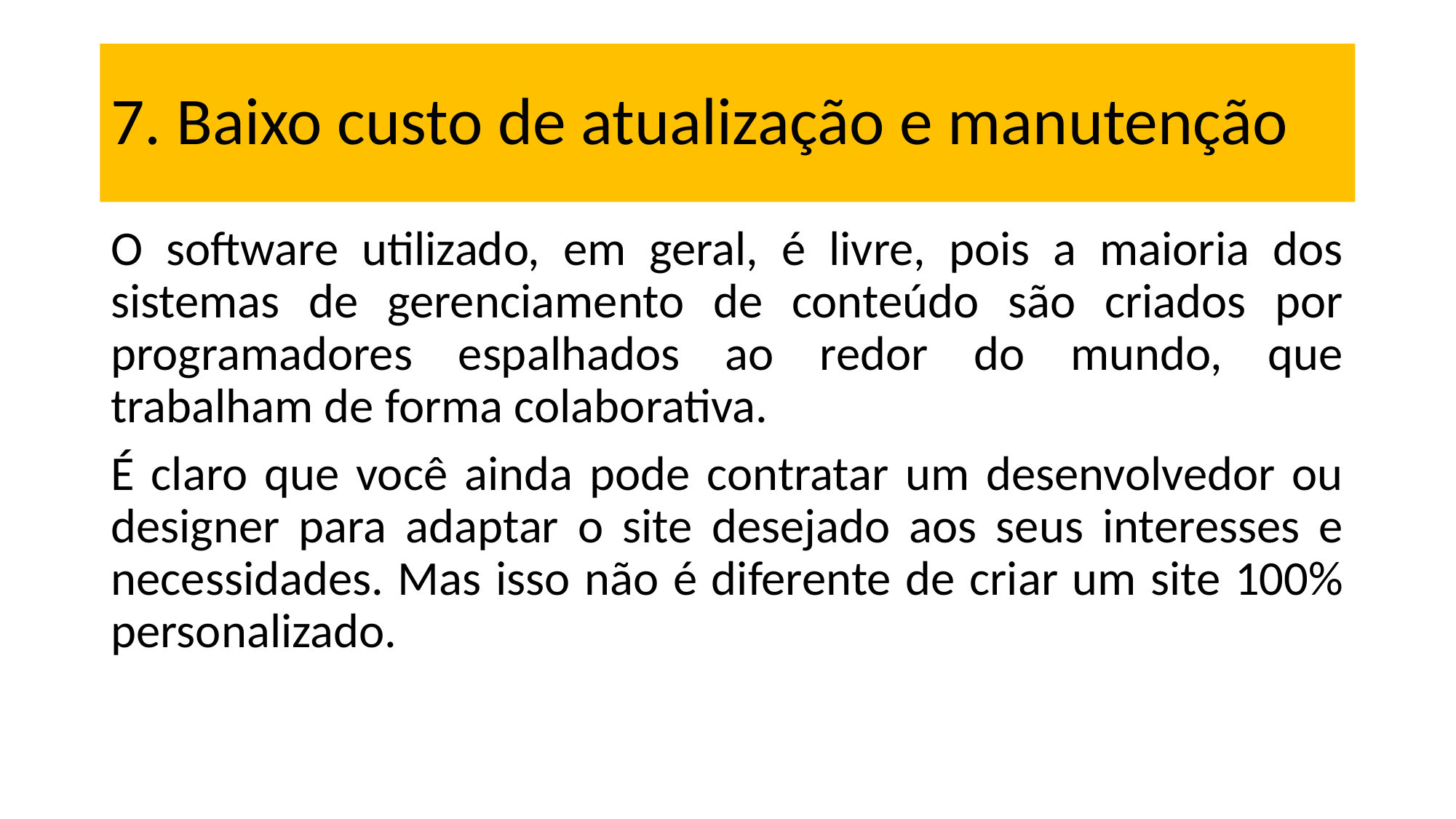

# 7. Baixo custo de atualização e manutenção
O software utilizado, em geral, é livre, pois a maioria dos sistemas de gerenciamento de conteúdo são criados por programadores espalhados ao redor do mundo, que trabalham de forma colaborativa.
É claro que você ainda pode contratar um desenvolvedor ou designer para adaptar o site desejado aos seus interesses e necessidades. Mas isso não é diferente de criar um site 100% personalizado.